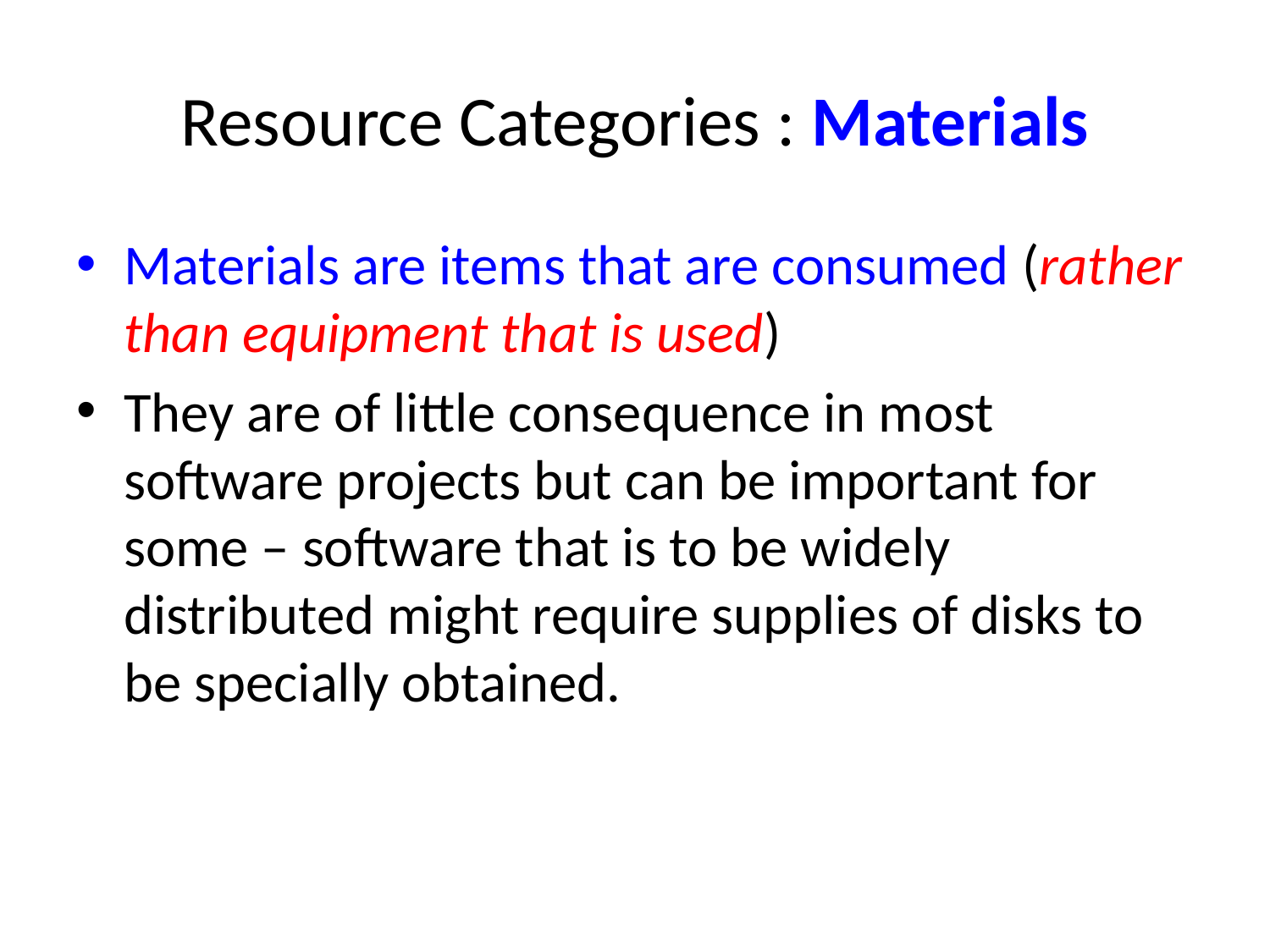

# Resource Categories : Materials
Materials are items that are consumed (rather than equipment that is used)
They are of little consequence in most software projects but can be important for some – software that is to be widely distributed might require supplies of disks to be specially obtained.